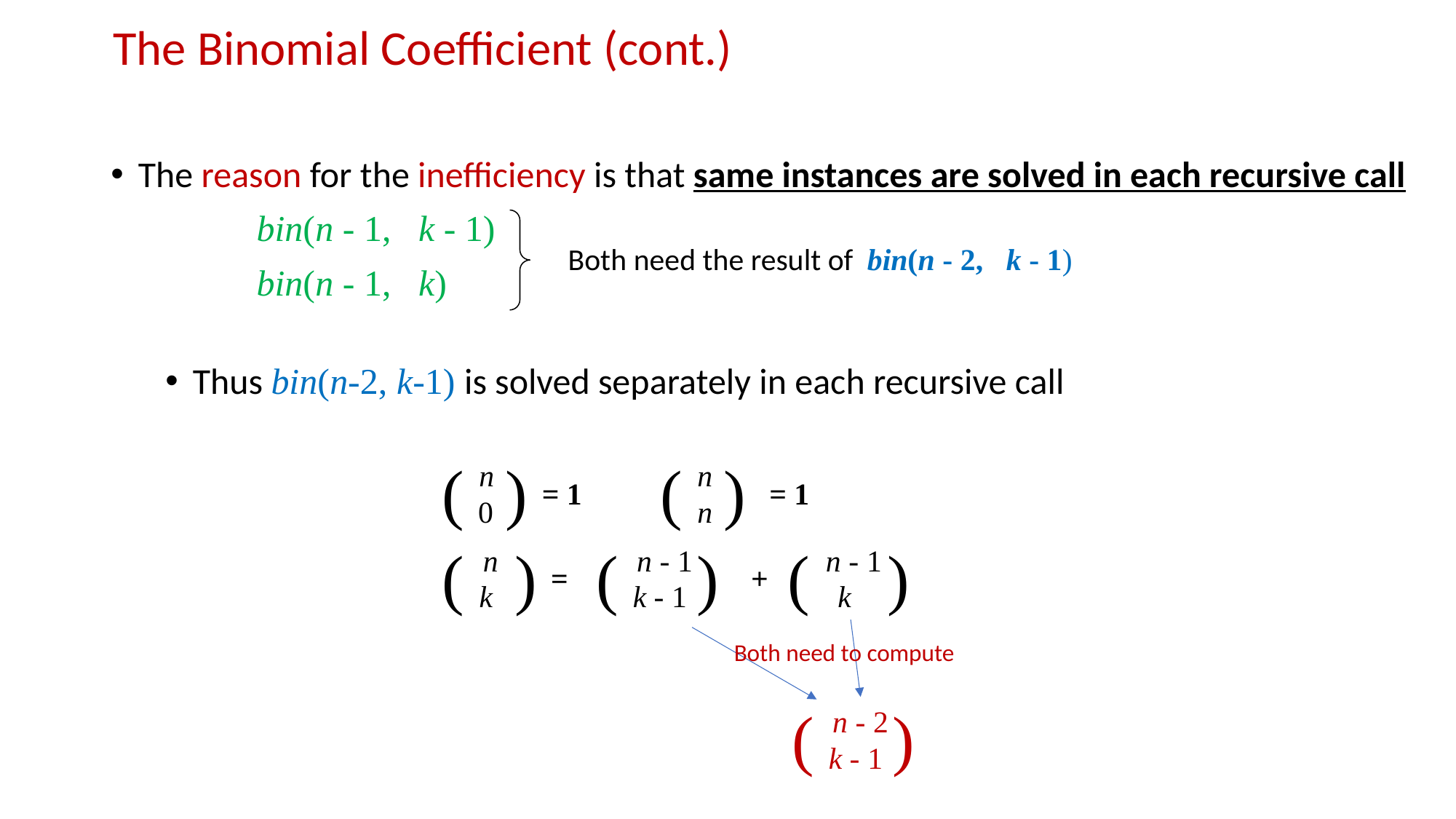

# The Binomial Coefficient (cont.)
The reason for the inefficiency is that same instances are solved in each recursive call
	    bin(n - 1,   k - 1)
	    bin(n - 1,   k)

Thus bin(n-2, k-1) is solved separately in each recursive call

Both need the result of  bin(n - 2,   k - 1)
(
)
n
= 1
0
(
)
n
n
= 1
(
)
n
k
(
)
n - 1
k - 1
(
)
n - 1
k
=
+
Both need to compute
(
)
n - 2
k - 1